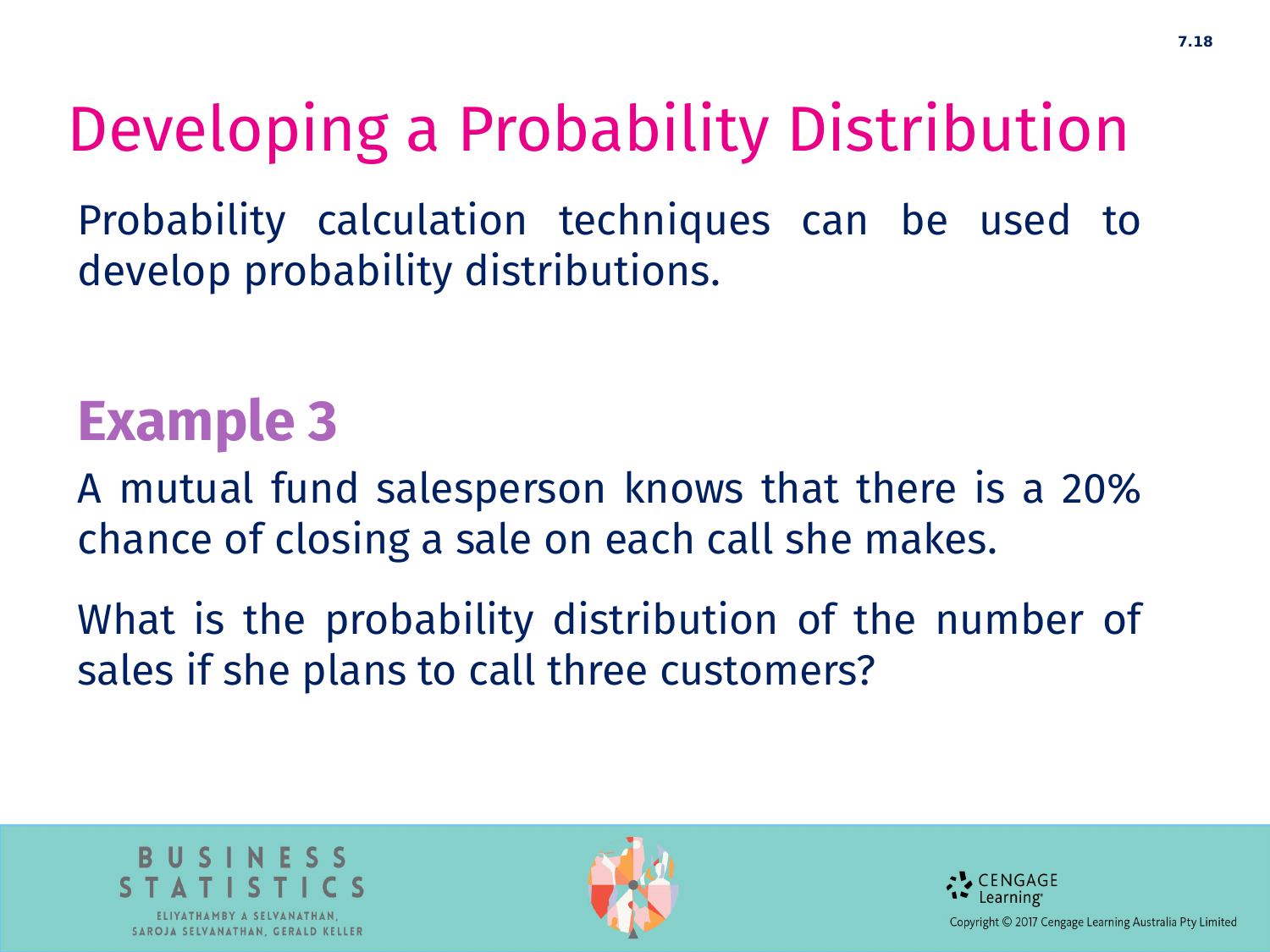

7.18
# Developing a Probability Distribution
Probability calculation techniques can be used to develop probability distributions.

Example 3
A mutual fund salesperson knows that there is a 20% chance of closing a sale on each call she makes.
What is the probability distribution of the number of sales if she plans to call three customers?